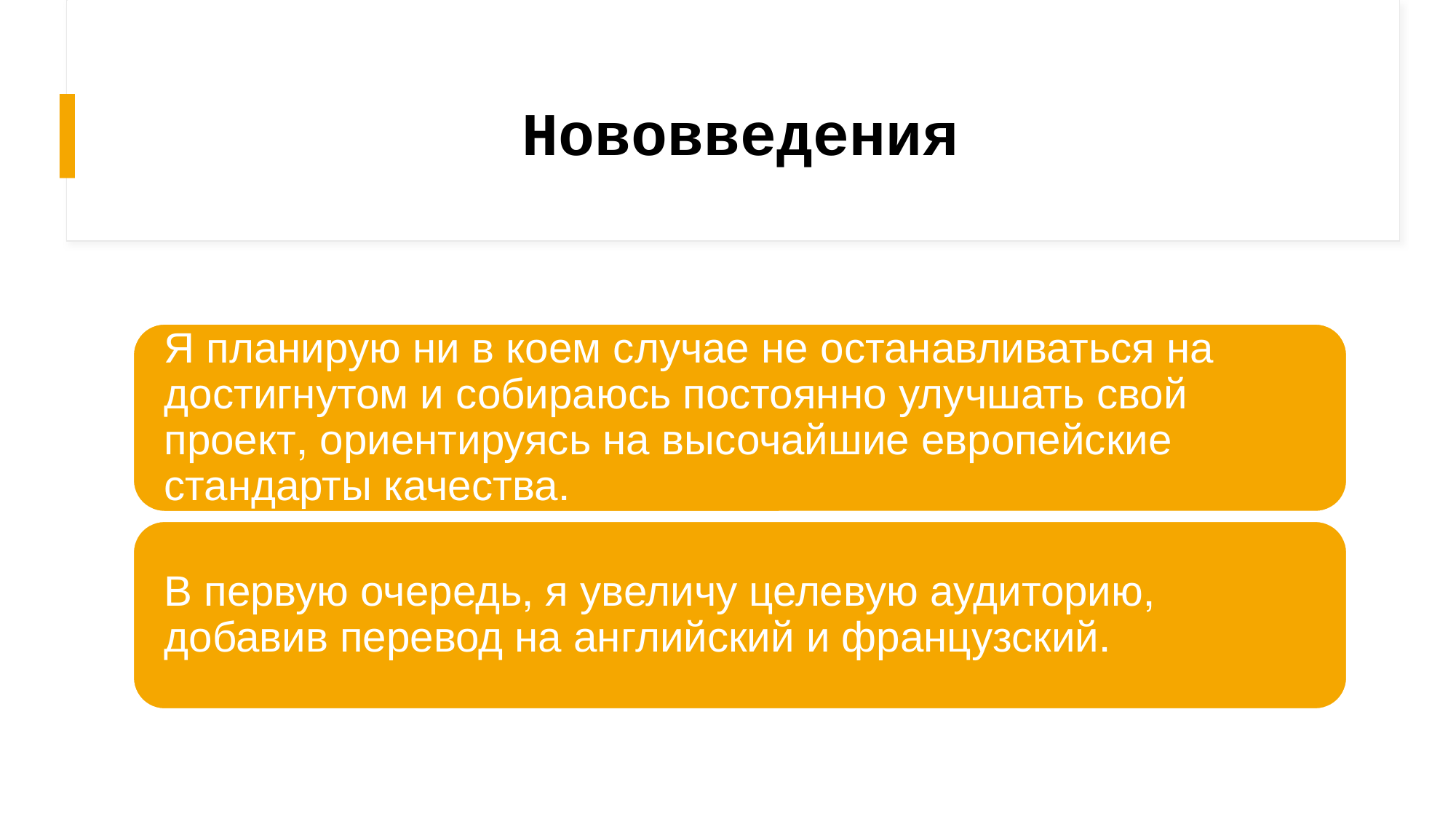

# Нововведения
Я планирую ни в коем случае не останавливаться на достигнутом и собираюсь постоянно улучшать свой проект, ориентируясь на высочайшие европейские стандарты качества.
В первую очередь, я увеличу целевую аудиторию, добавив перевод на английский и французский.